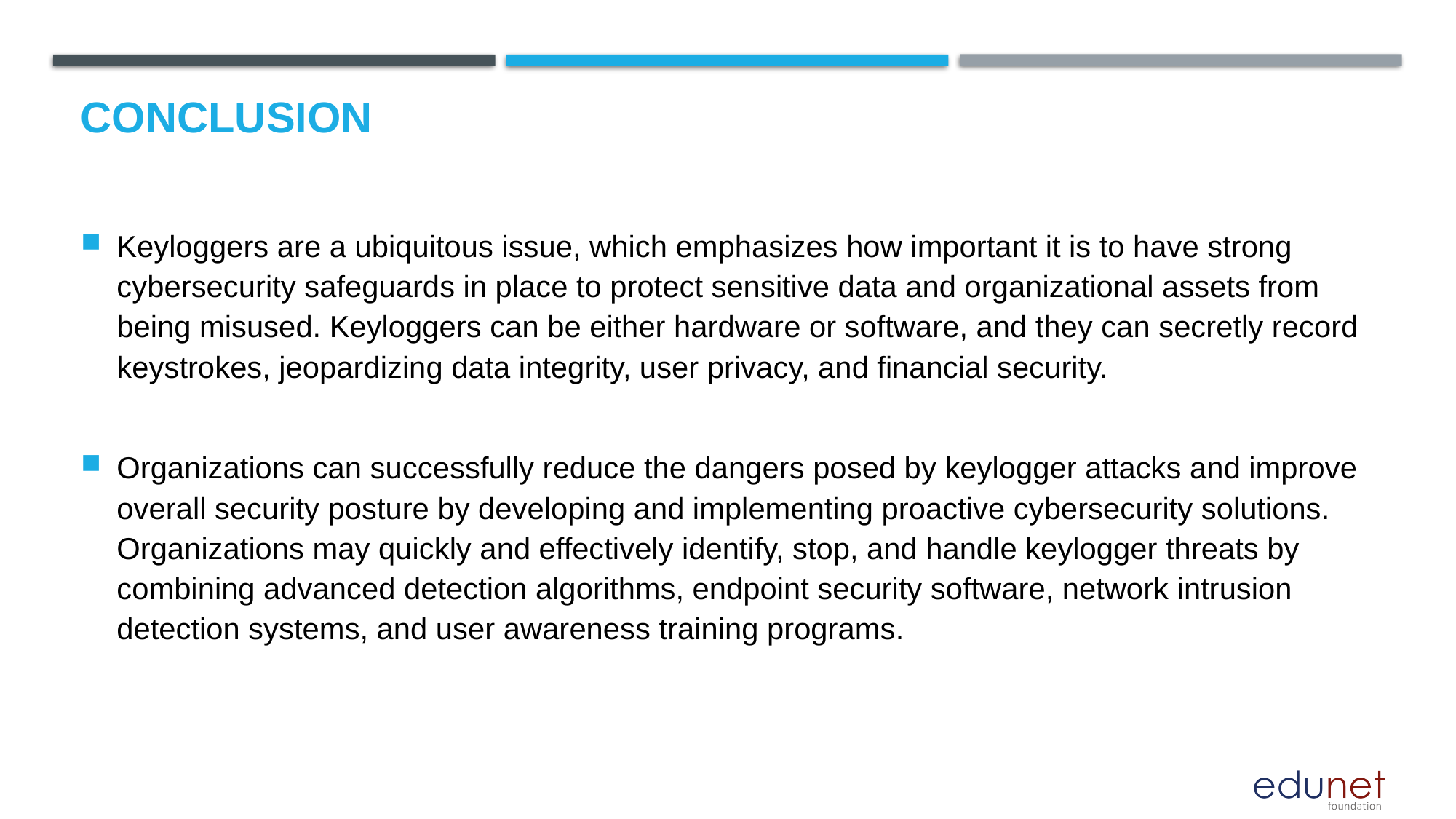

# Conclusion
Keyloggers are a ubiquitous issue, which emphasizes how important it is to have strong cybersecurity safeguards in place to protect sensitive data and organizational assets from being misused. Keyloggers can be either hardware or software, and they can secretly record keystrokes, jeopardizing data integrity, user privacy, and financial security.

Organizations can successfully reduce the dangers posed by keylogger attacks and improve overall security posture by developing and implementing proactive cybersecurity solutions. Organizations may quickly and effectively identify, stop, and handle keylogger threats by combining advanced detection algorithms, endpoint security software, network intrusion detection systems, and user awareness training programs.